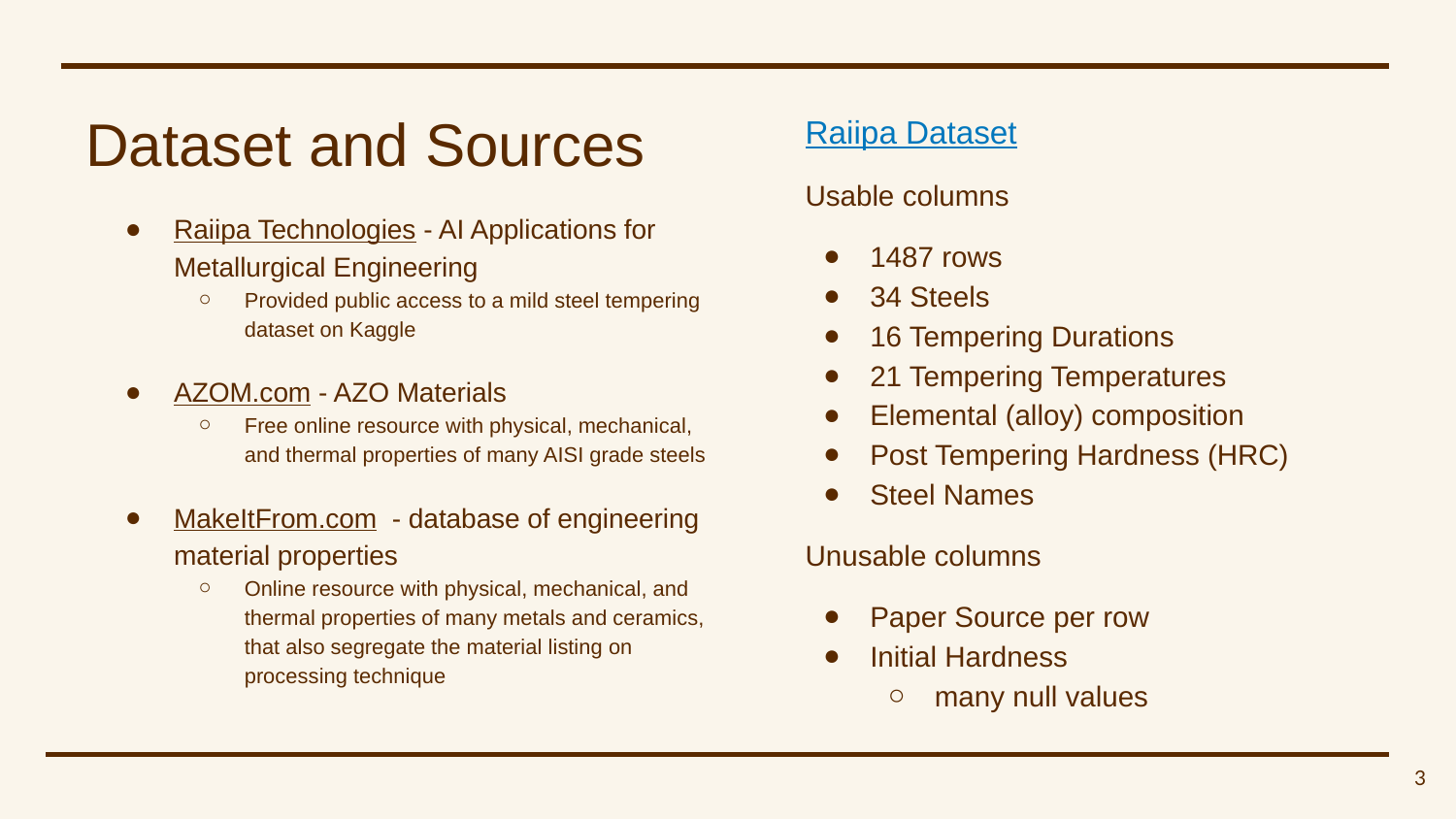

# Dataset and Sources
Raiipa Dataset
Usable columns
1487 rows
34 Steels
16 Tempering Durations
21 Tempering Temperatures
Elemental (alloy) composition
Post Tempering Hardness (HRC)
Steel Names
Unusable columns
Paper Source per row
Initial Hardness
many null values
Raiipa Technologies - AI Applications for Metallurgical Engineering
Provided public access to a mild steel tempering dataset on Kaggle
AZOM.com - AZO Materials
Free online resource with physical, mechanical, and thermal properties of many AISI grade steels
MakeItFrom.com  - database of engineering material properties
Online resource with physical, mechanical, and thermal properties of many metals and ceramics, that also segregate the material listing on processing technique
3